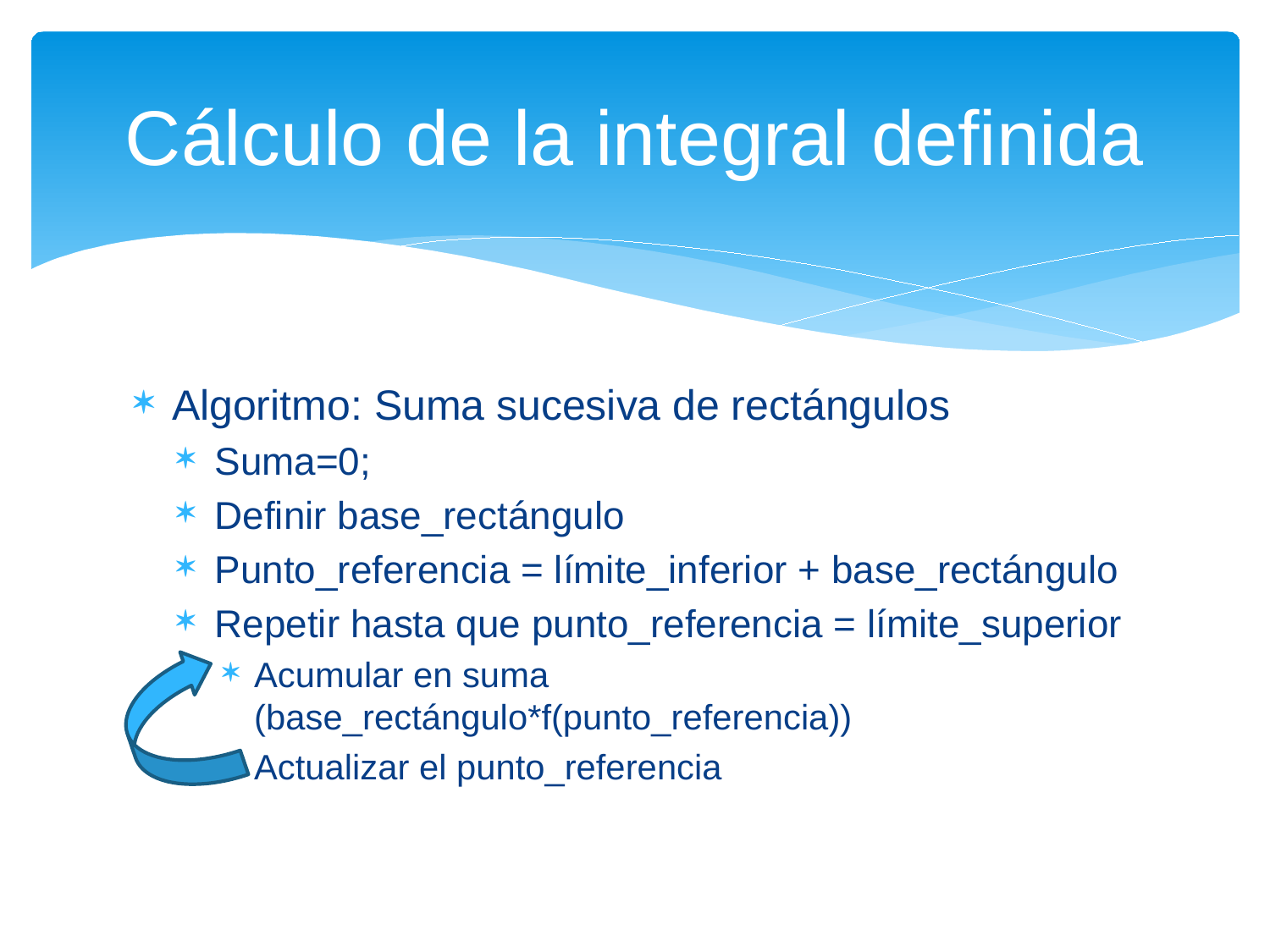

Cálculo de la integral definida
Algoritmo: Suma sucesiva de rectángulos
Suma=0;
Definir base_rectángulo
Punto_referencia = límite_inferior + base_rectángulo
Repetir hasta que punto_referencia = límite_superior
Acumular en suma (base_rectángulo*f(punto_referencia))
Actualizar el punto_referencia